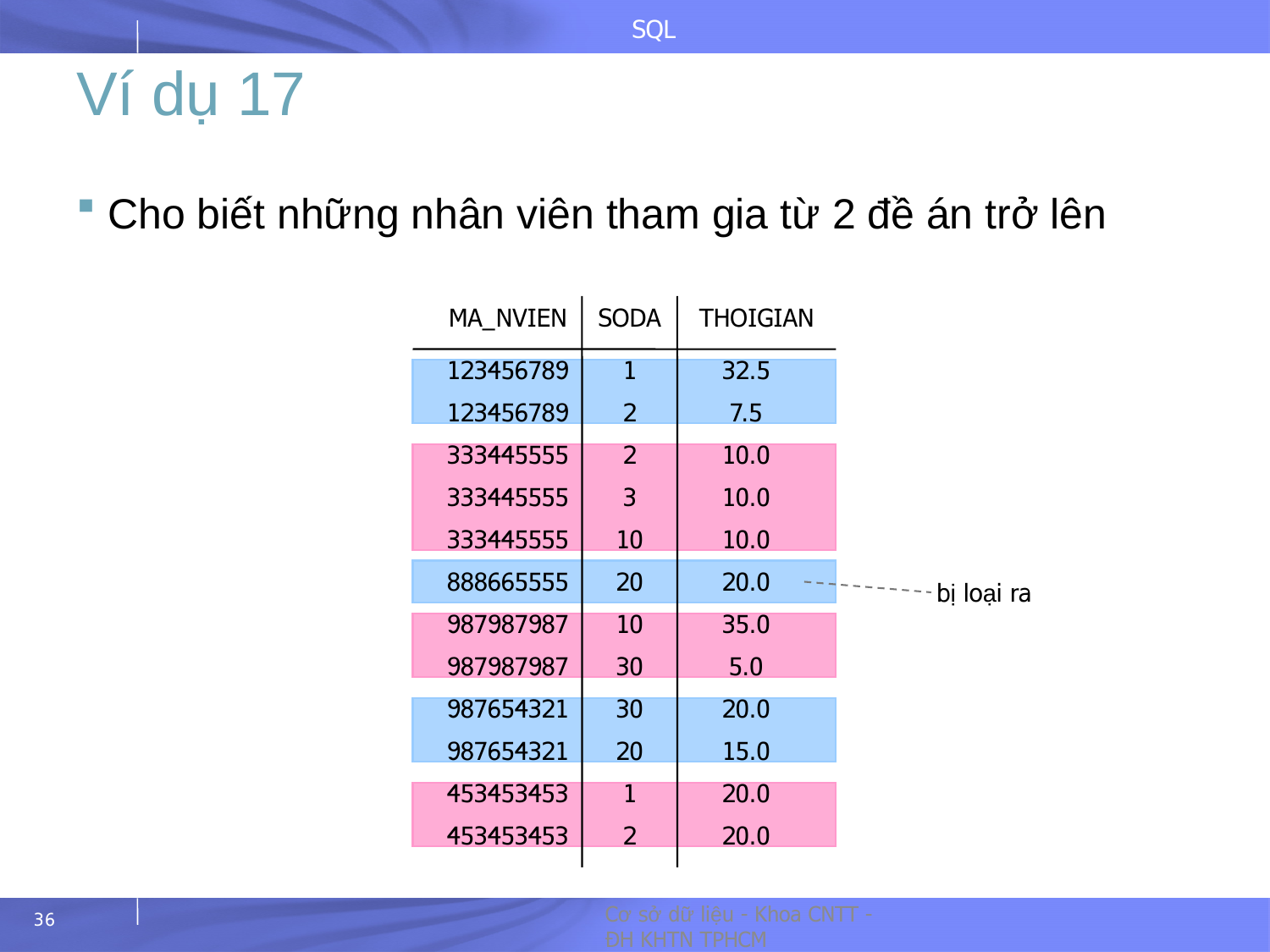

# Ví dụ 17
Cho biết những nhân viên tham gia từ 2 đề án trở lên
MA_NVIEN
SODA

THOIGIAN

123456789
1
32.5
123456789
2
7.5
333445555
2
10.0
333445555
3
10.0
333445555
10
10.0
888665555
20
20.0
987987987
10
35.0
987987987
30
5.0
987654321
30
20.0
987654321
20
15.0
453453453
1
20.0
453453453
2
20.0

bị loại ra

Cơ sở dữ liệu - Khoa CNTT - ĐH KHTN TPHCM
36